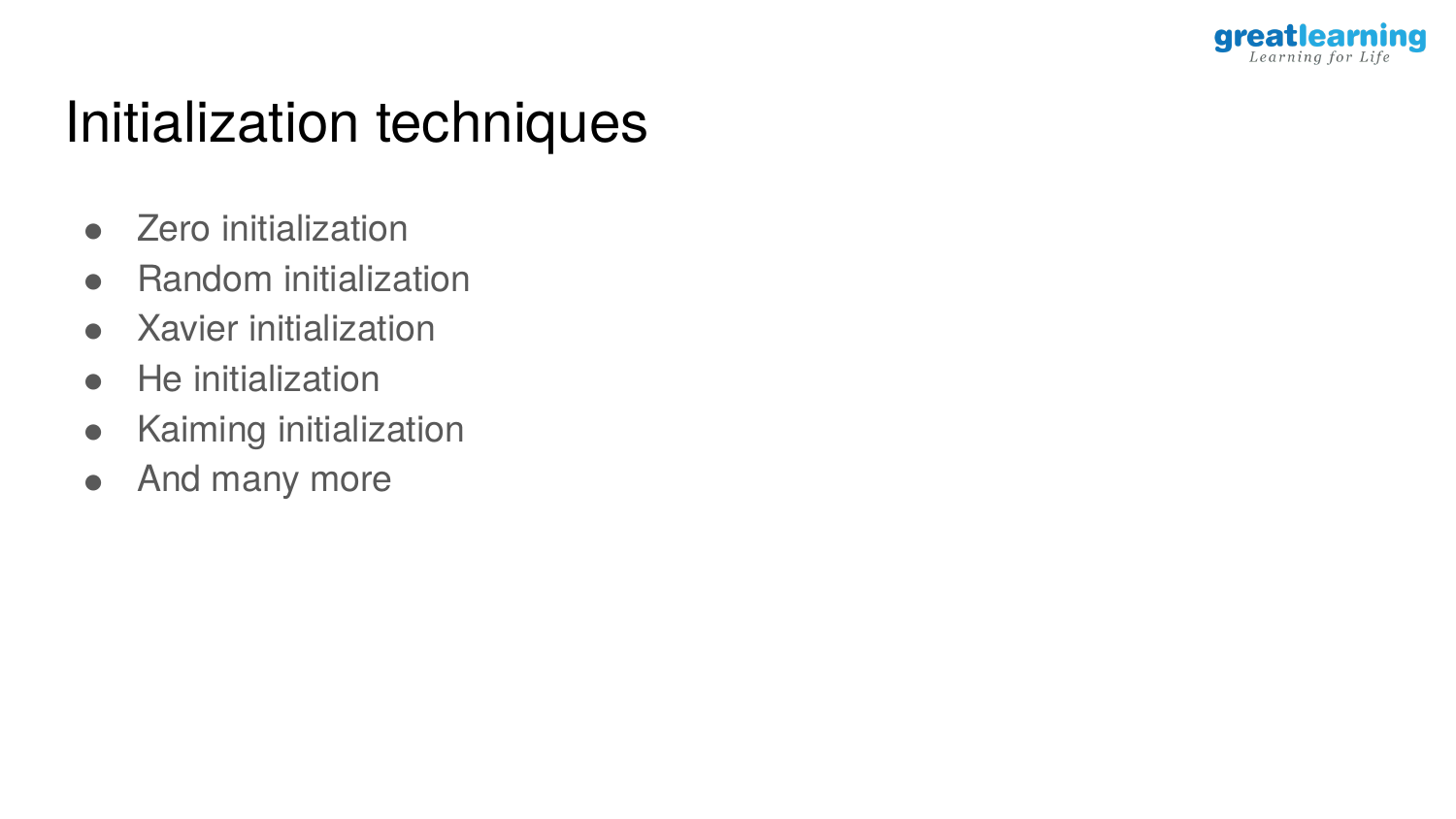

# Initialization techniques
Zero initialization
Random initialization
Xavier initialization
He initialization
Kaiming initialization
And many more